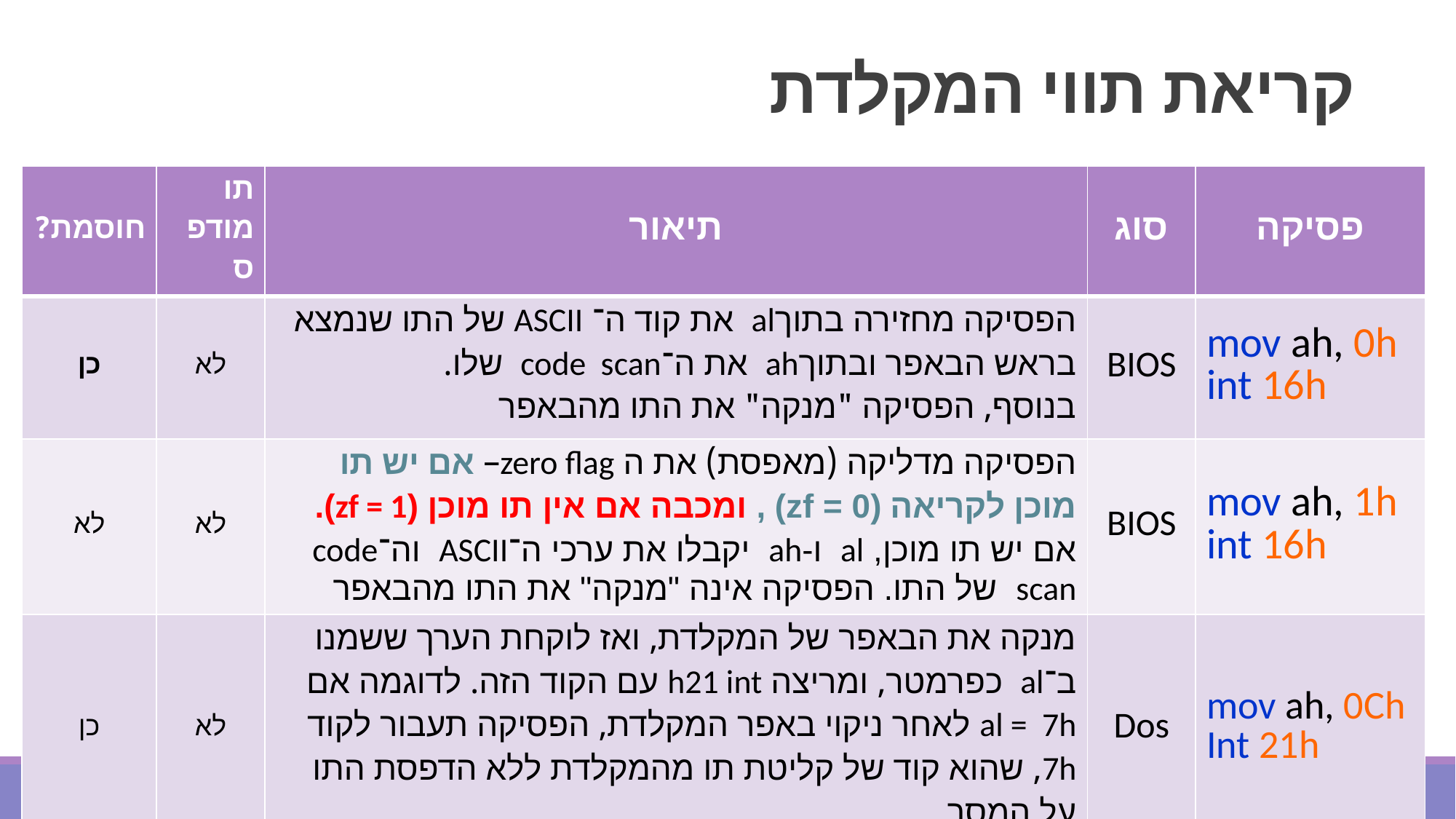

# קריאת תווי המקלדת
| חוסמת? | תו מודפס | תיאור | סוג | פסיקה |
| --- | --- | --- | --- | --- |
| כן | לא | הפסיקה מחזירה בתוךal את קוד ה־ ASCII של התו שנמצא בראש הבאפר ובתוךah את ה־code scan שלו. בנוסף, הפסיקה "מנקה" את התו מהבאפר | BIOS | mov ah, 0h int 16h |
| לא | לא | הפסיקה מדליקה (מאפסת) את ה zero flag– אם יש תו מוכן לקריאה (zf = 0) , ומכבה אם אין תו מוכן (zf = 1). אם יש תו מוכן, al ו-ah יקבלו את ערכי ה־ASCII וה־code scan של התו. הפסיקה אינה "מנקה" את התו מהבאפר | BIOS | mov ah, 1h int 16h |
| כן | לא | מנקה את הבאפר של המקלדת, ואז לוקחת הערך ששמנו ב־al כפרמטר, ומריצה h21 int עם הקוד הזה. לדוגמה אם al = 7h לאחר ניקוי באפר המקלדת, הפסיקה תעבור לקוד 7h, שהוא קוד של קליטת תו מהמקלדת ללא הדפסת התו על המסך. | Dos | mov ah, 0Ch Int 21h |